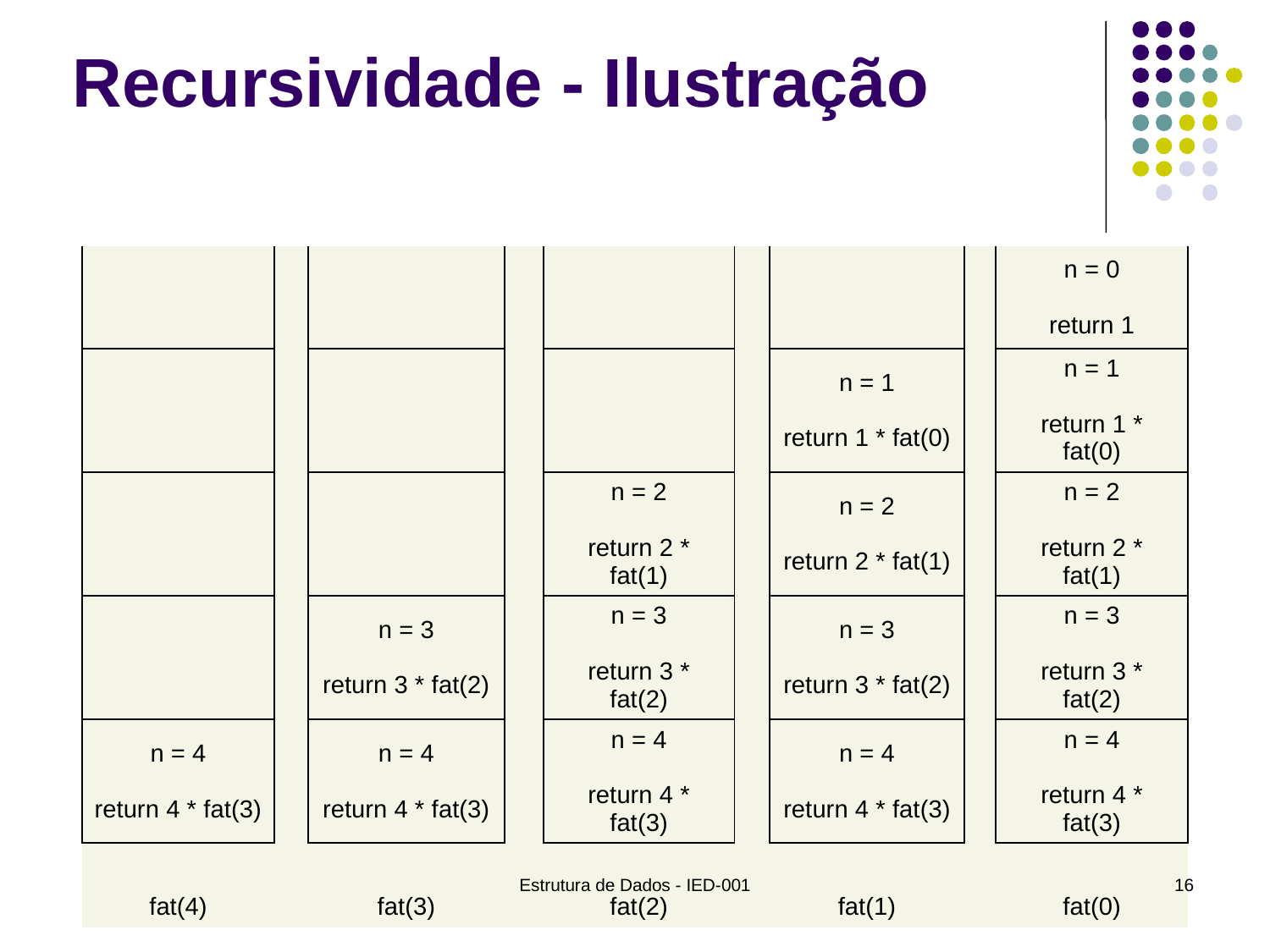

# Recursividade - Ilustração
|  |  |  |  |  |  |  |  | n = 0 return 1 |
| --- | --- | --- | --- | --- | --- | --- | --- | --- |
|  |  |  |  |  |  | n = 1 return 1 \* fat(0) |  | n = 1 return 1 \* fat(0) |
|  |  |  |  | n = 2 return 2 \* fat(1) |  | n = 2 return 2 \* fat(1) |  | n = 2 return 2 \* fat(1) |
|  |  | n = 3 return 3 \* fat(2) |  | n = 3 return 3 \* fat(2) |  | n = 3 return 3 \* fat(2) |  | n = 3 return 3 \* fat(2) |
| n = 4 return 4 \* fat(3) |  | n = 4 return 4 \* fat(3) |  | n = 4 return 4 \* fat(3) |  | n = 4 return 4 \* fat(3) |  | n = 4 return 4 \* fat(3) |
|  |  |  |  |  |  |  |  |  |
| fat(4) |  | fat(3) |  | fat(2) |  | fat(1) |  | fat(0) |
Estrutura de Dados - IED-001
16